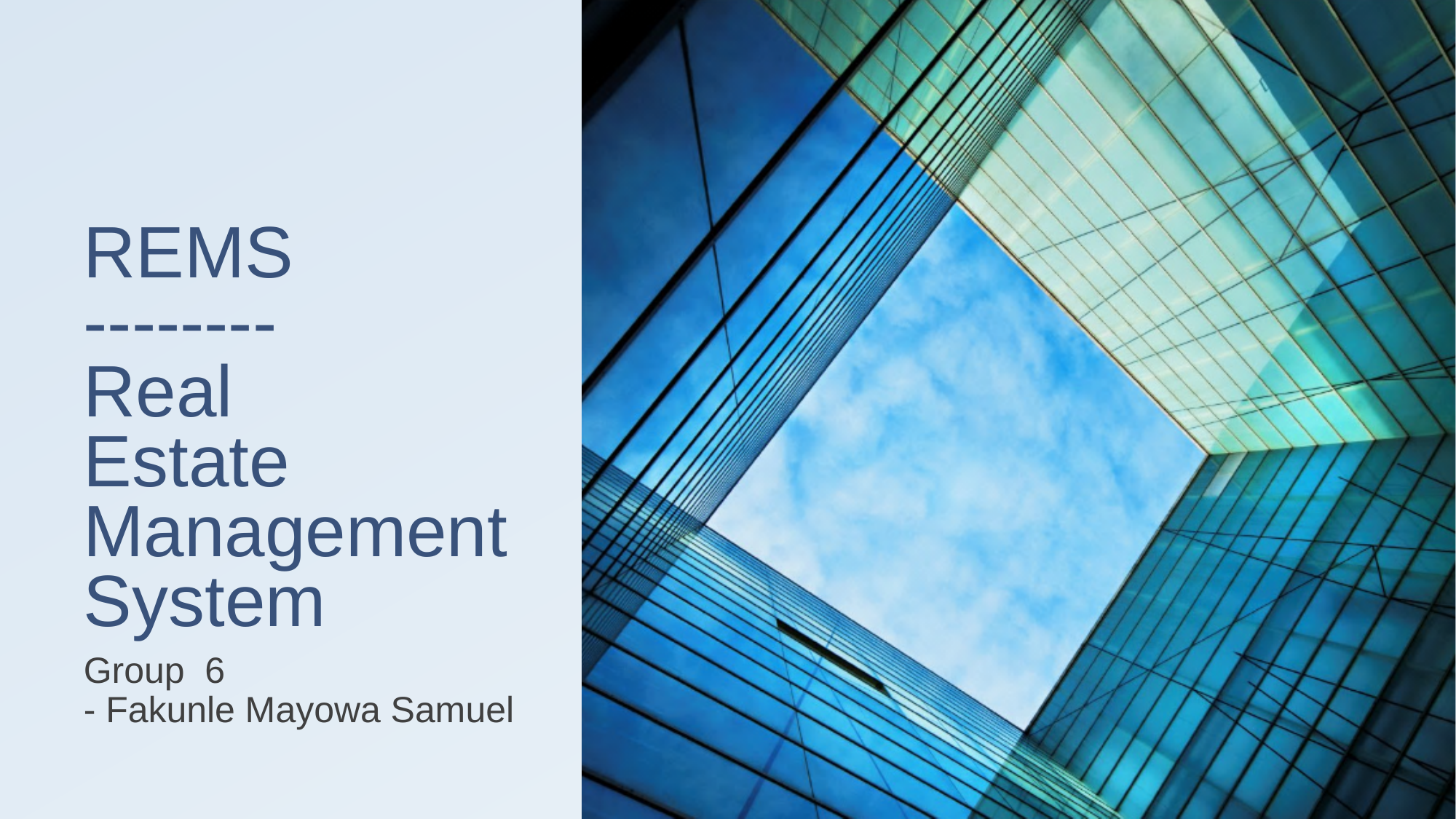

# REMS -------- Real Estate Management System
Group  6
- Fakunle Mayowa Samuel